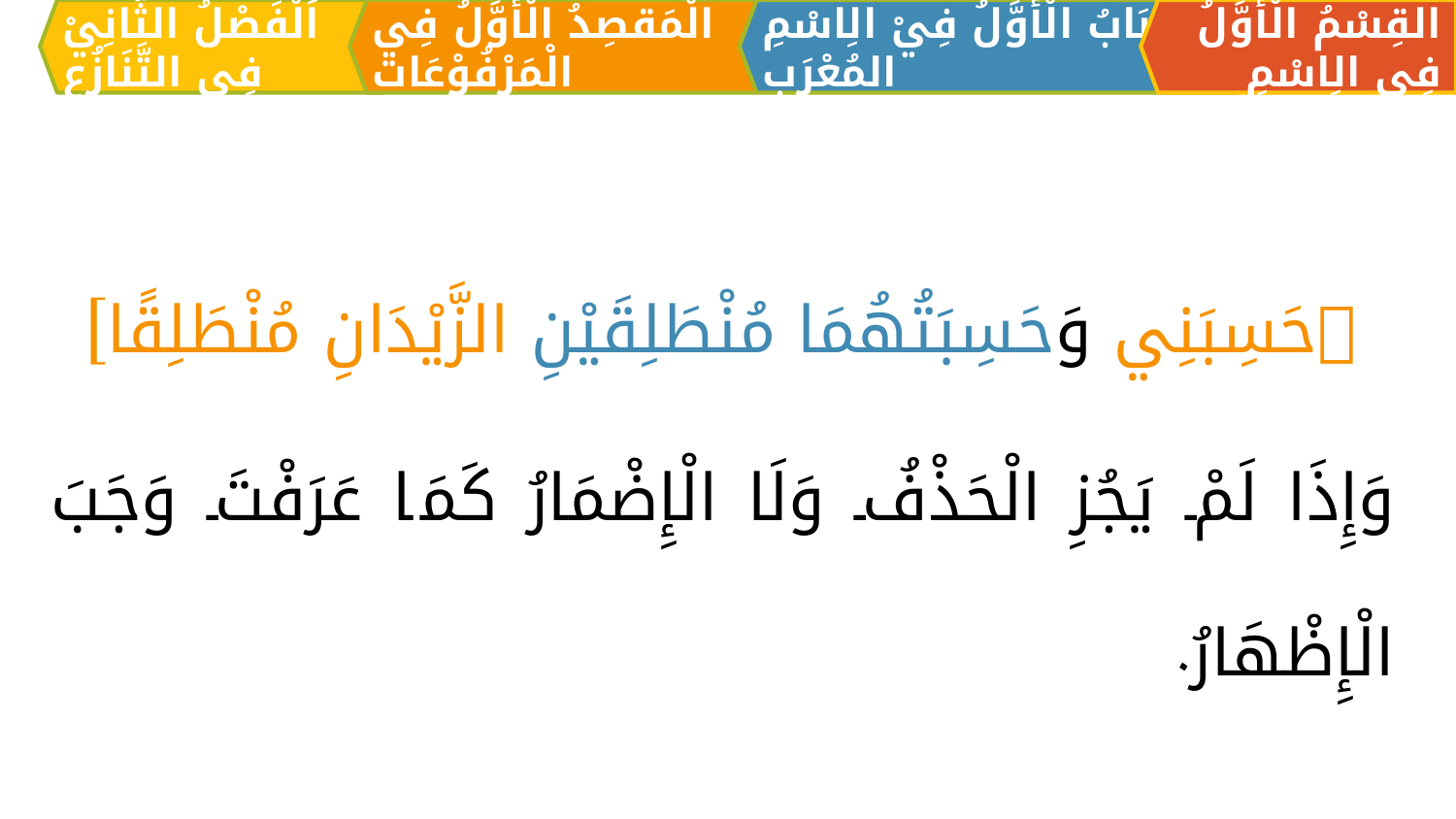

الْمَقصِدُ الْأَوَّلُ فِي الْمَرْفُوْعَات
القِسْمُ الْأَوَّلُ فِي الِاسْمِ
اَلبَابُ الْأَوَّلُ فِيْ الِاسْمِ المُعْرَبِ
اَلْفَصْلُ الثَّانِيْ فِي التَّنَازُعِ
[حَسِبَنِي وَحَسِبَتُهُمَا مُنْطَلِقَيْنِ الزَّيْدَانِ مُنْطَلِقًا]
وَإِذَا لَمْ يَجُزِ الْحَذْفُ وَلَا الْإِضْمَارُ كَمَا عَرَفْتَ وَجَبَ الْإِظْهَارُ.